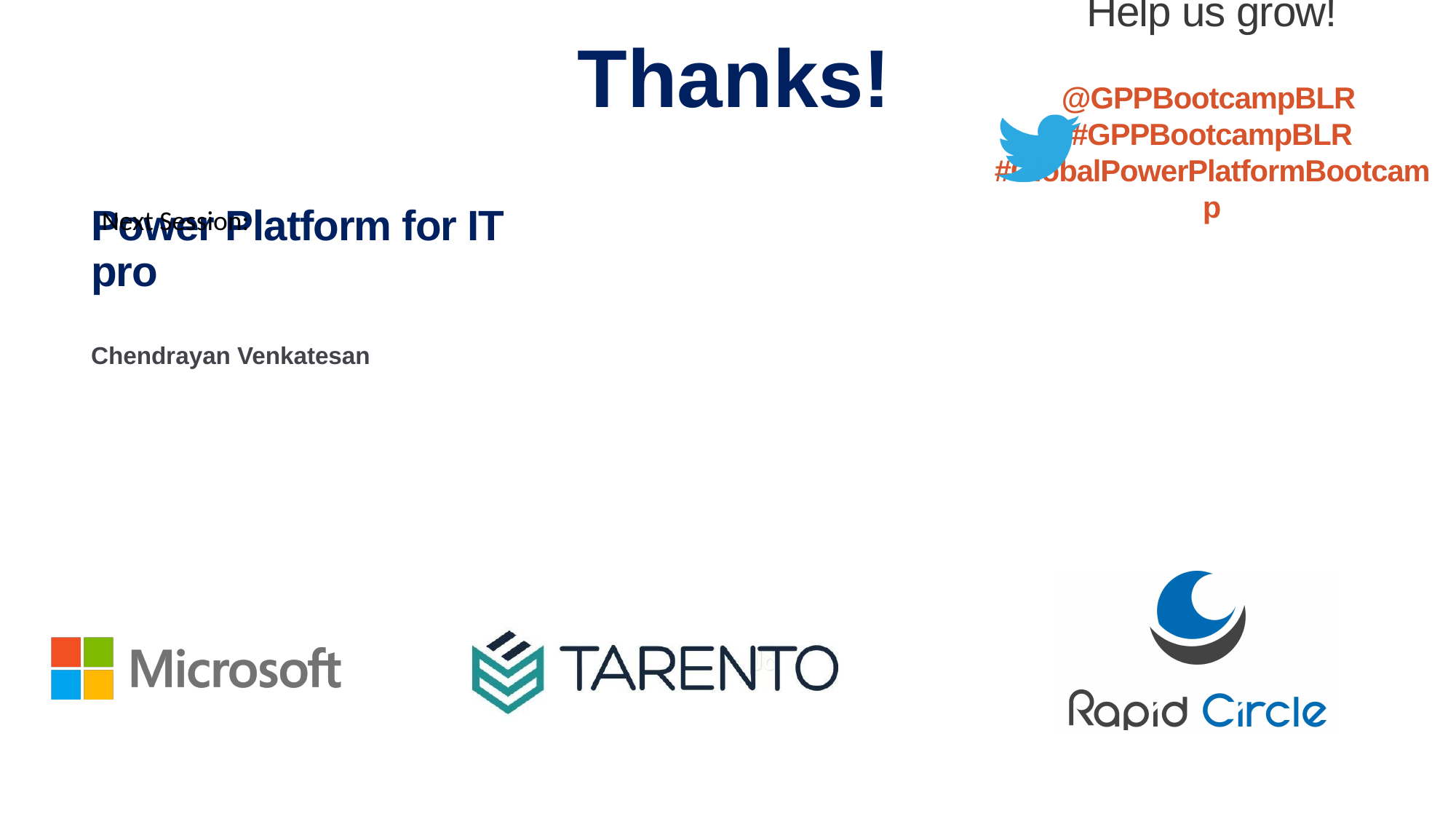

Next Session:
# Power Platform for IT pro
Chendrayan Venkatesan